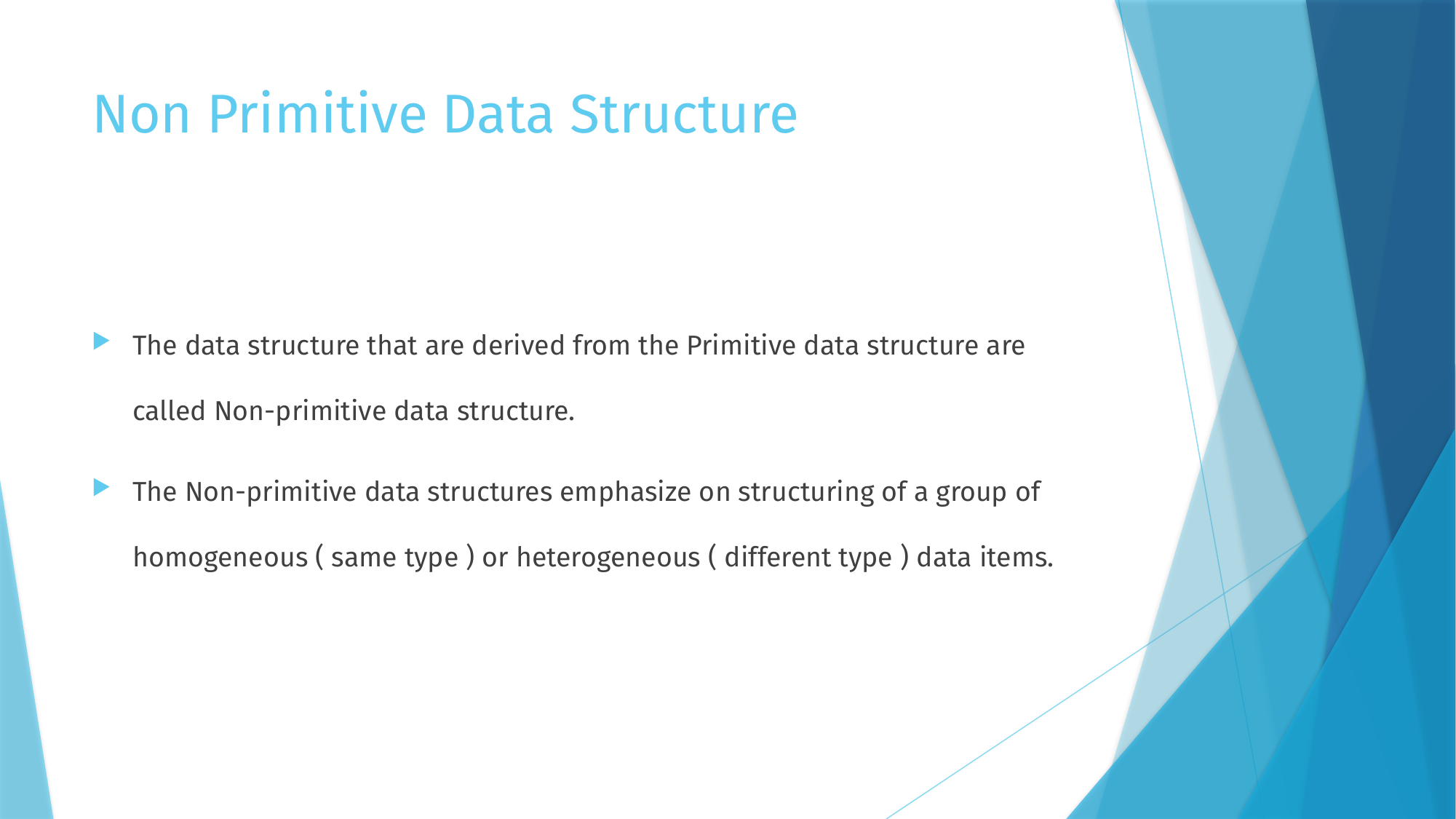

# Non Primitive Data Structure
The data structure that are derived from the Primitive data structure are called Non-primitive data structure.
The Non-primitive data structures emphasize on structuring of a group of homogeneous ( same type ) or heterogeneous ( different type ) data items.